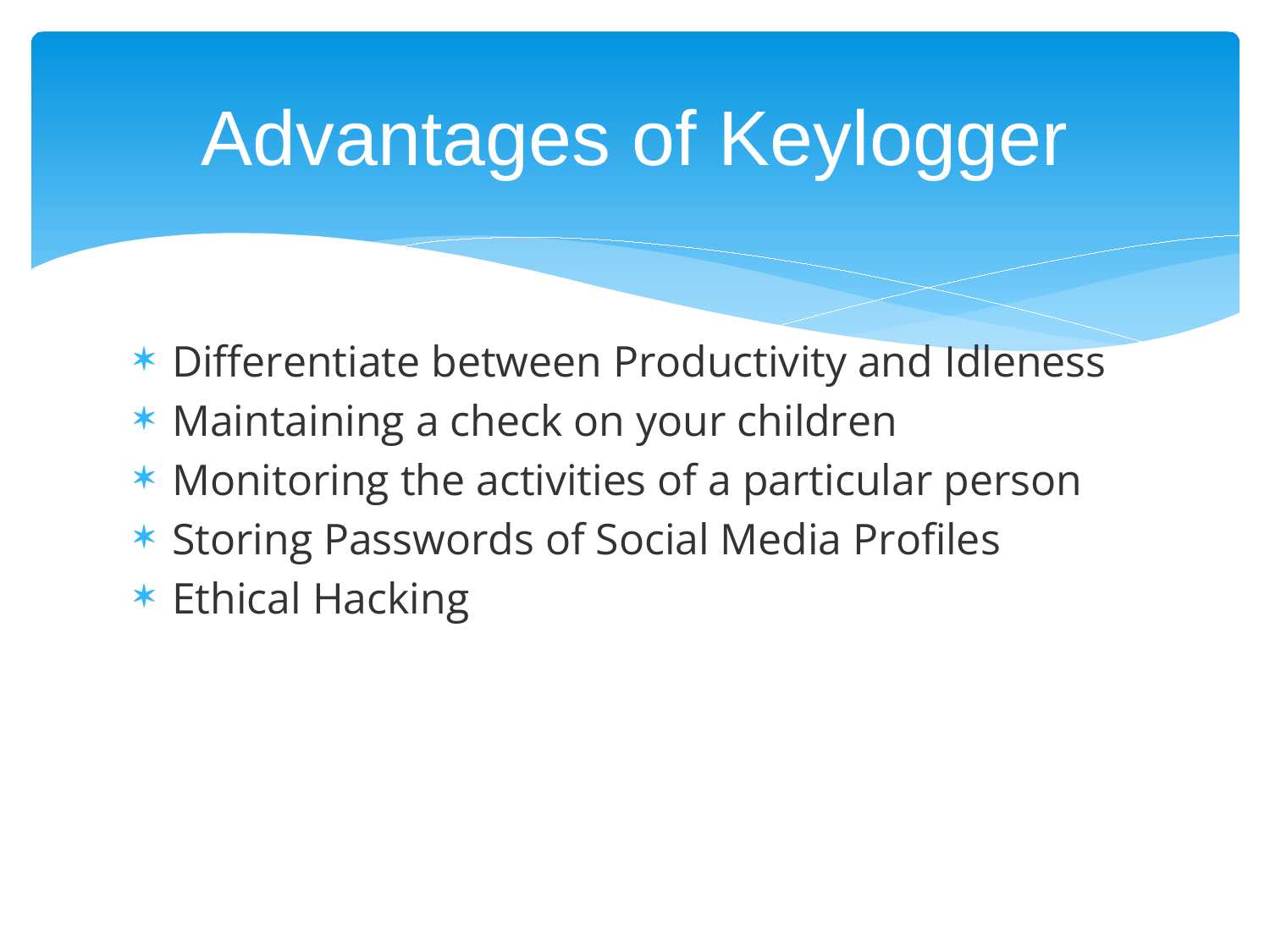

# Advantages of Keylogger
Differentiate between Productivity and Idleness
Maintaining a check on your children
Monitoring the activities of a particular person
Storing Passwords of Social Media Profiles
Ethical Hacking